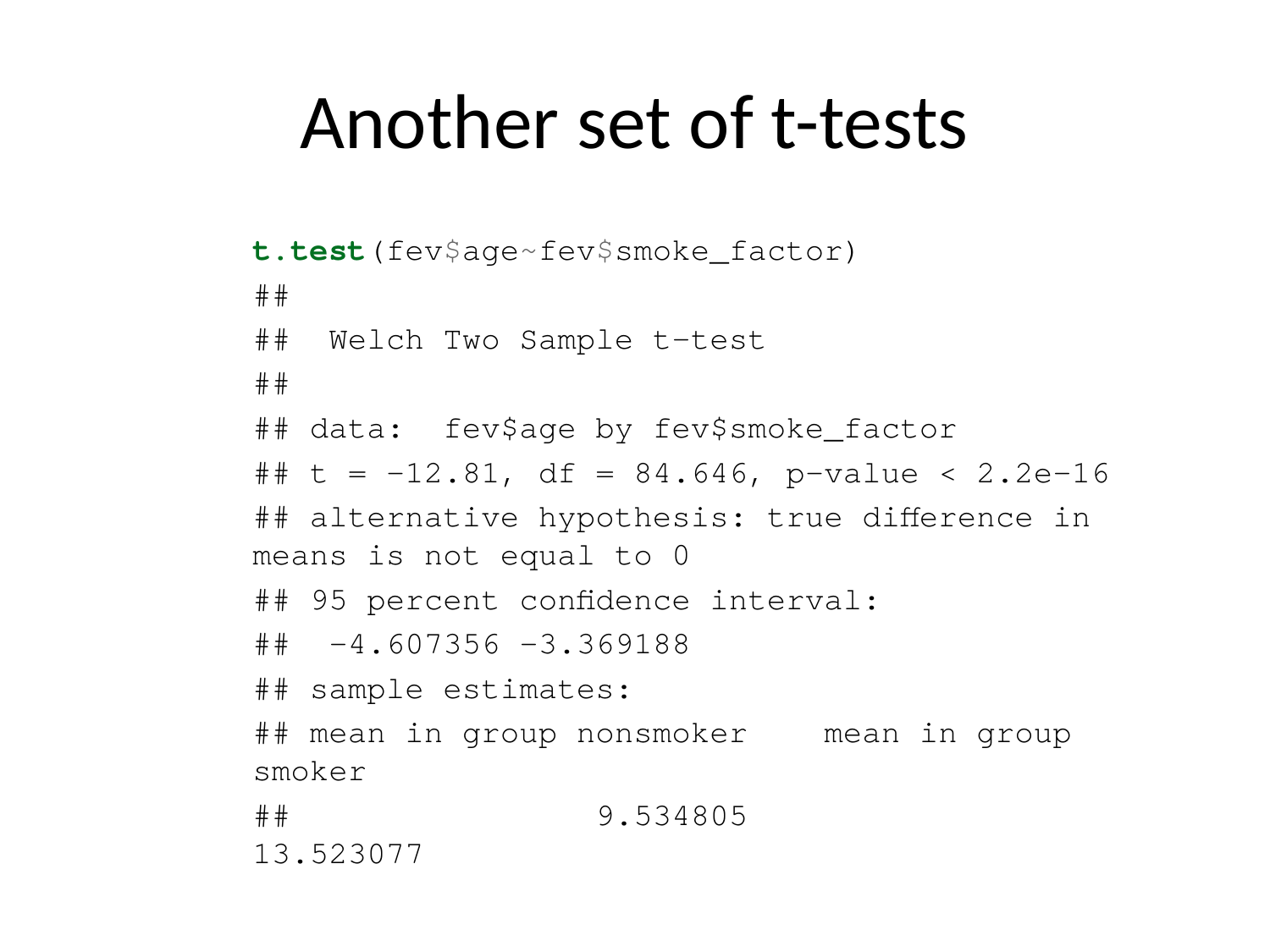

# Another set of t-tests
t.test(fev$age~fev$smoke_factor)
##
##  Welch Two Sample t-test
##
## data:  fev$age by fev$smoke_factor
## t = -12.81, df = 84.646, p-value < 2.2e-16
## alternative hypothesis: true difference in means is not equal to 0
## 95 percent confidence interval:
##  -4.607356 -3.369188
## sample estimates:
## mean in group nonsmoker    mean in group smoker
##                9.534805               13.523077